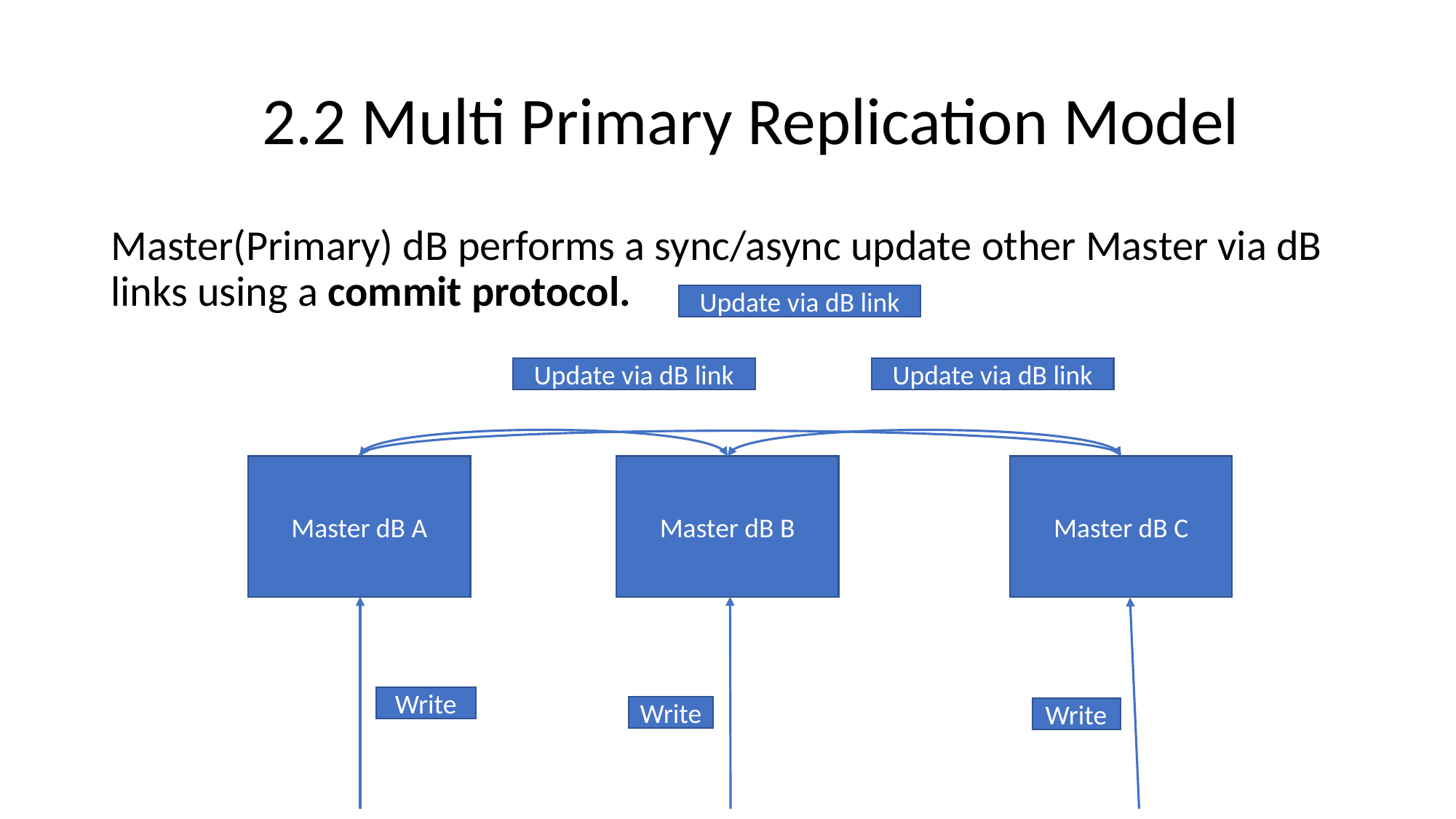

# 2.2 Multi Primary Replication Model
Master(Primary) dB performs a sync/async update other Master via dB links using a commit protocol.
Update via dB link
Update via dB link
Update via dB link
Master dB A
Master dB B
Master dB C
Write
Write
Write